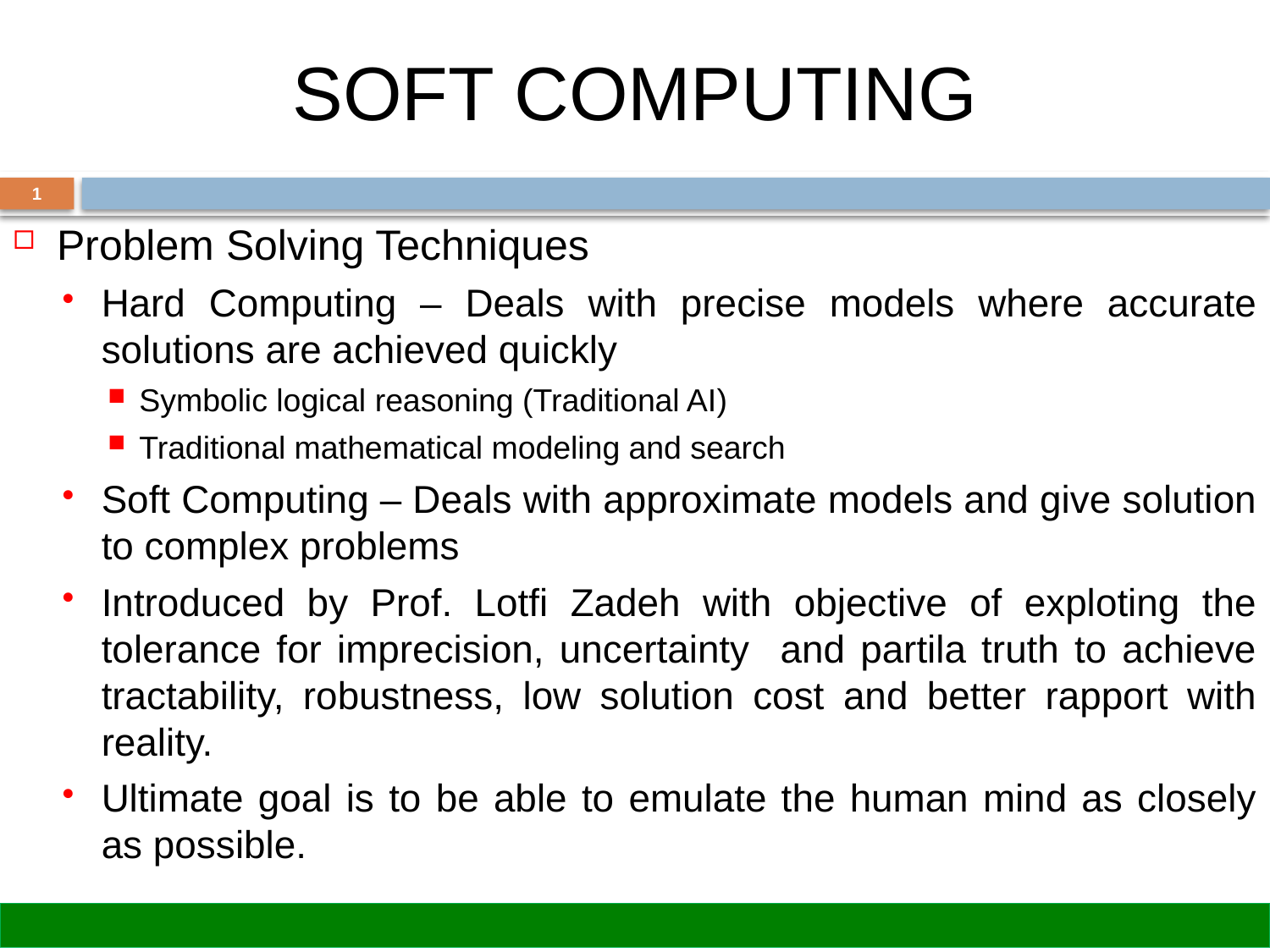

# SOFT COMPUTING
1
Problem Solving Techniques
Hard Computing – Deals with precise models where accurate solutions are achieved quickly
Symbolic logical reasoning (Traditional AI)
Traditional mathematical modeling and search
Soft Computing – Deals with approximate models and give solution to complex problems
Introduced by Prof. Lotfi Zadeh with objective of exploting the tolerance for imprecision, uncertainty  and partila truth to achieve tractability, robustness, low solution cost and better rapport with reality.
Ultimate goal is to be able to emulate the human mind as closely as possible.